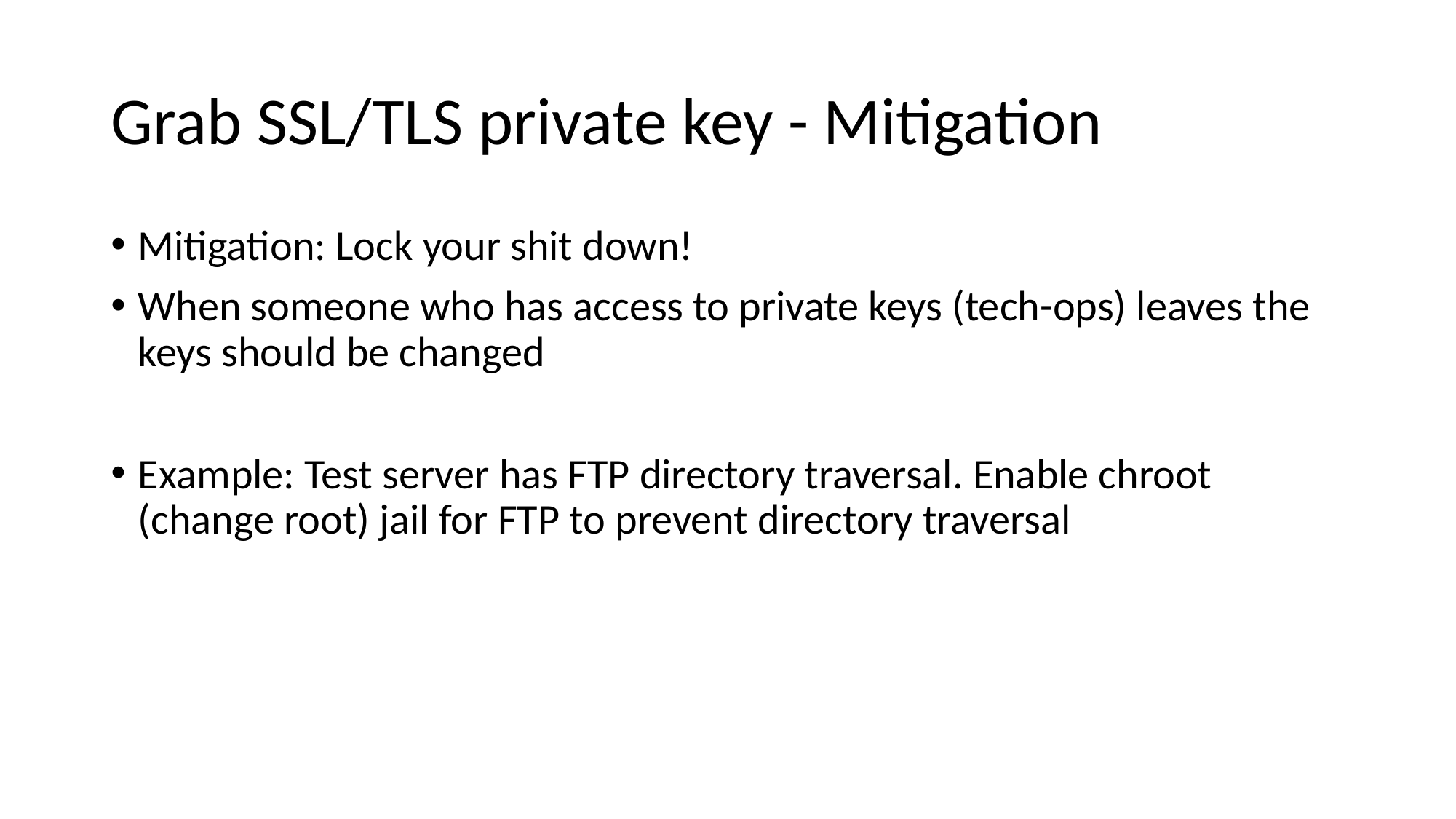

# Grab SSL/TLS private key - Mitigation
Mitigation: Lock your shit down!
When someone who has access to private keys (tech-ops) leaves the keys should be changed

Example: Test server has FTP directory traversal. Enable chroot (change root) jail for FTP to prevent directory traversal